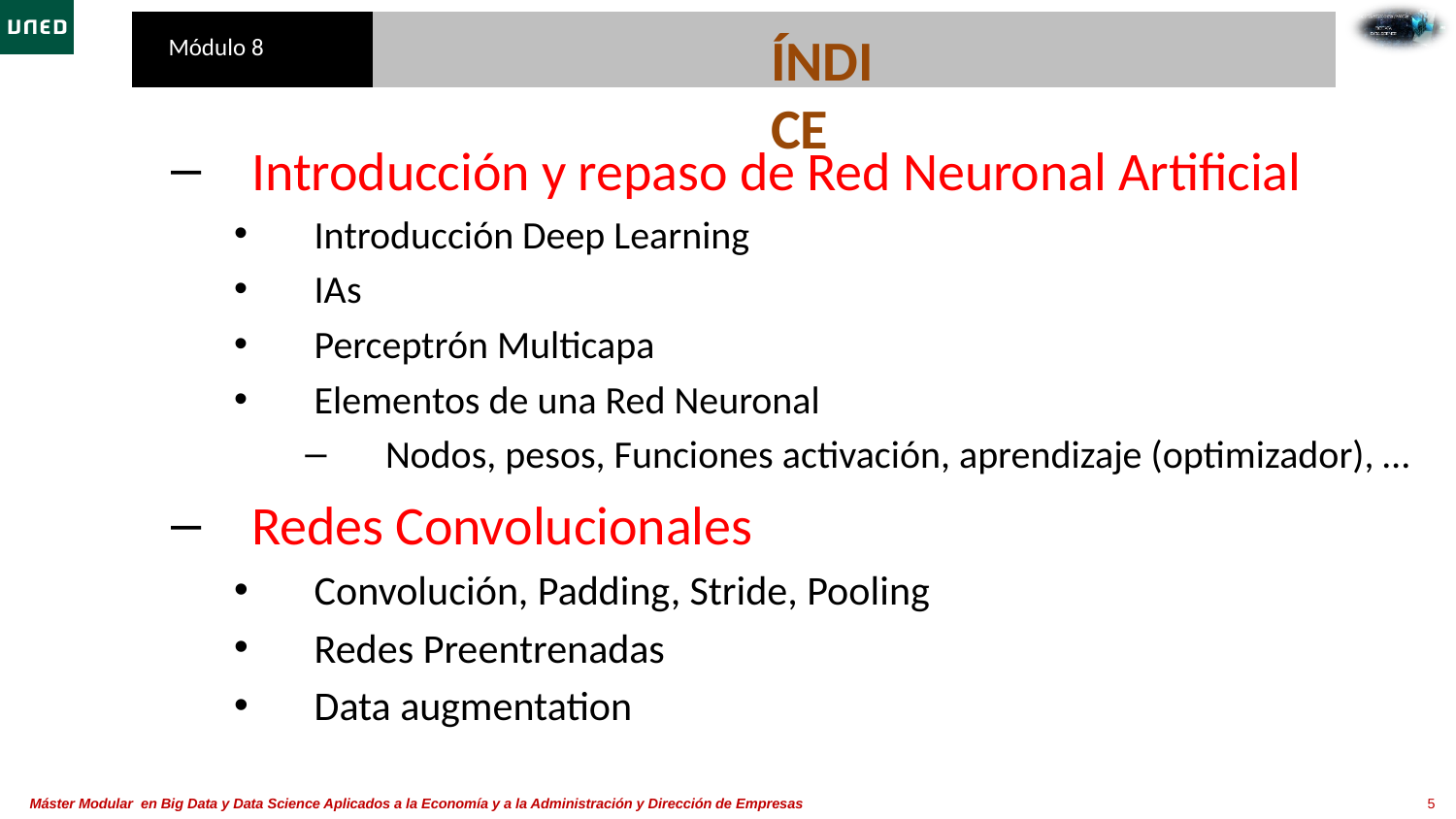

Índice
Introducción y repaso de Red Neuronal Artificial
Introducción Deep Learning
IAs
Perceptrón Multicapa
Elementos de una Red Neuronal
Nodos, pesos, Funciones activación, aprendizaje (optimizador), …
Redes Convolucionales
Convolución, Padding, Stride, Pooling
Redes Preentrenadas
Data augmentation